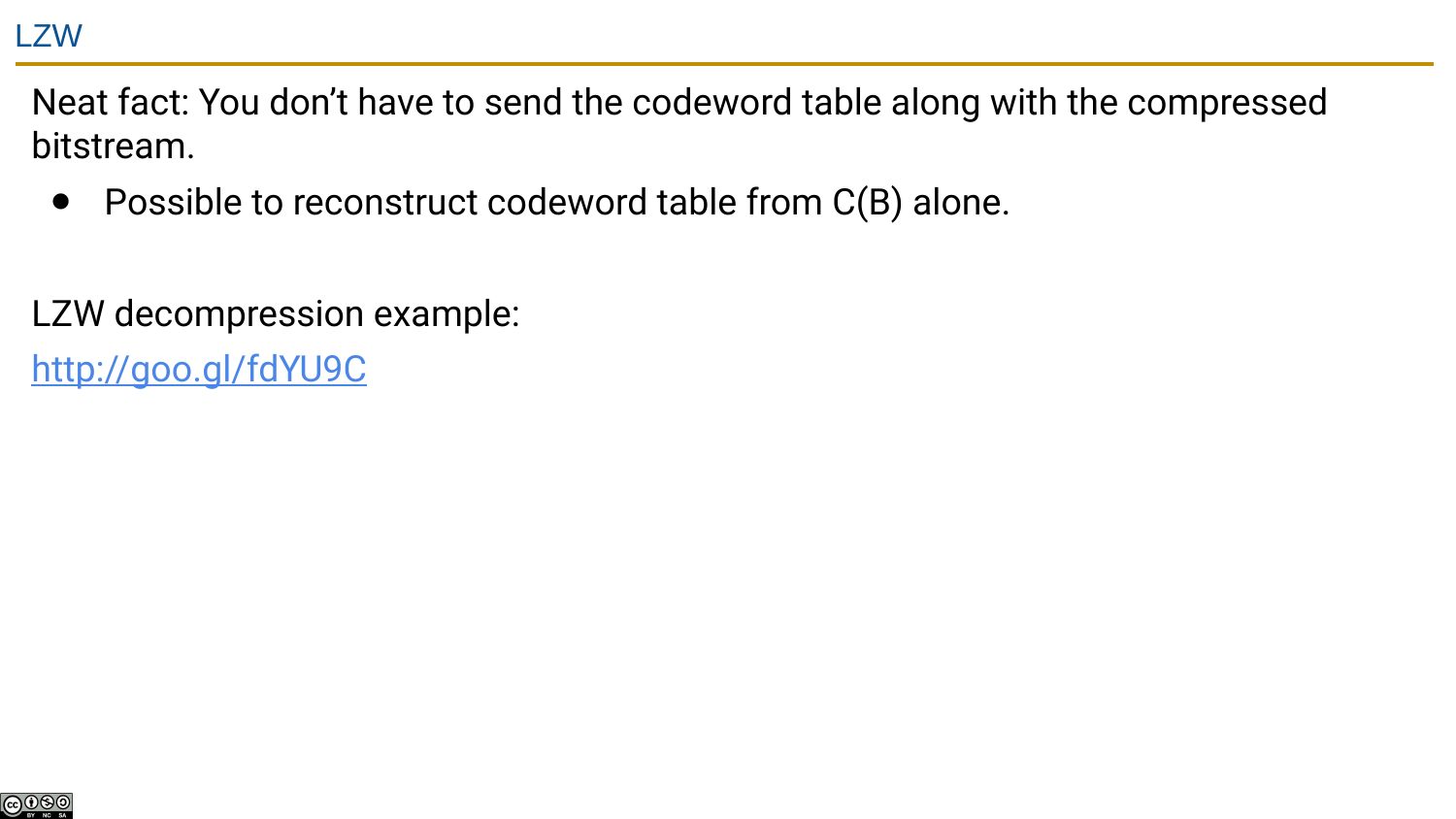

# LZW
Neat fact: You don’t have to send the codeword table along with the compressed bitstream.
Possible to reconstruct codeword table from C(B) alone.

LZW decompression example:
http://goo.gl/fdYU9C